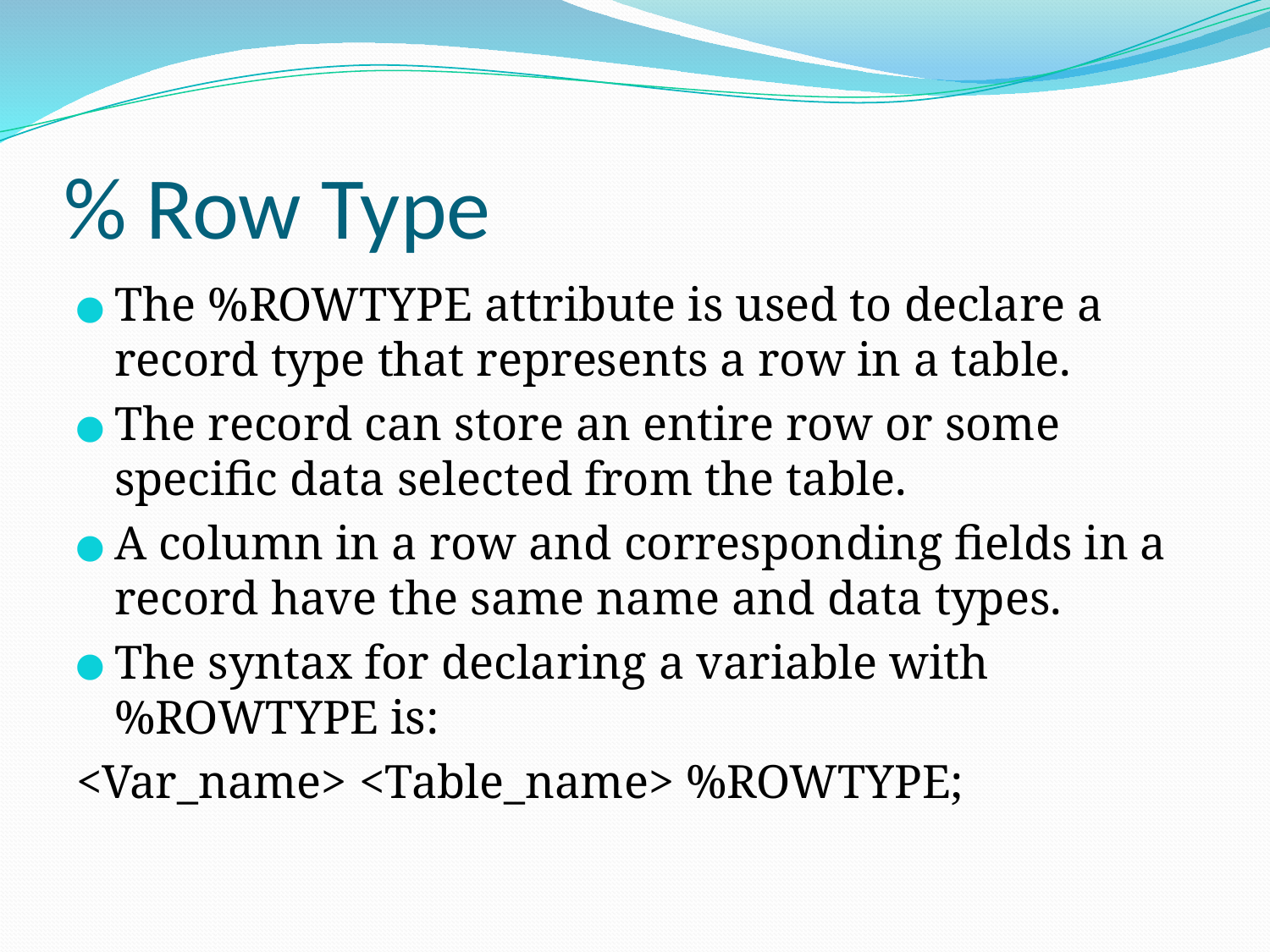

# % Row Type
The %ROWTYPE attribute is used to declare a record type that represents a row in a table.
The record can store an entire row or some specific data selected from the table.
A column in a row and corresponding fields in a record have the same name and data types.
The syntax for declaring a variable with %ROWTYPE is:
<Var_name> <Table_name> %ROWTYPE;